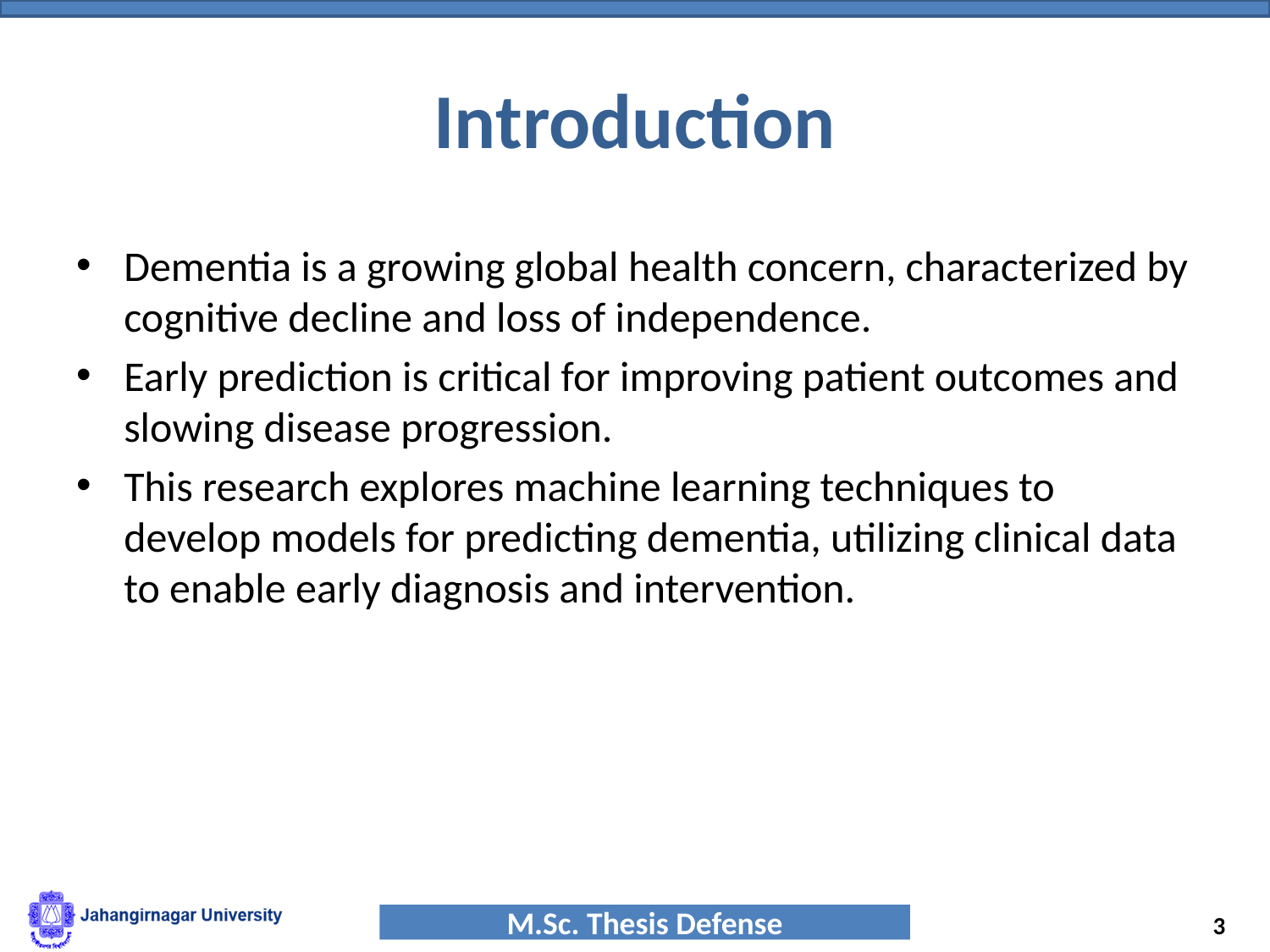

# Introduction
Dementia is a growing global health concern, characterized by cognitive decline and loss of independence.
Early prediction is critical for improving patient outcomes and slowing disease progression.
This research explores machine learning techniques to develop models for predicting dementia, utilizing clinical data to enable early diagnosis and intervention.
3